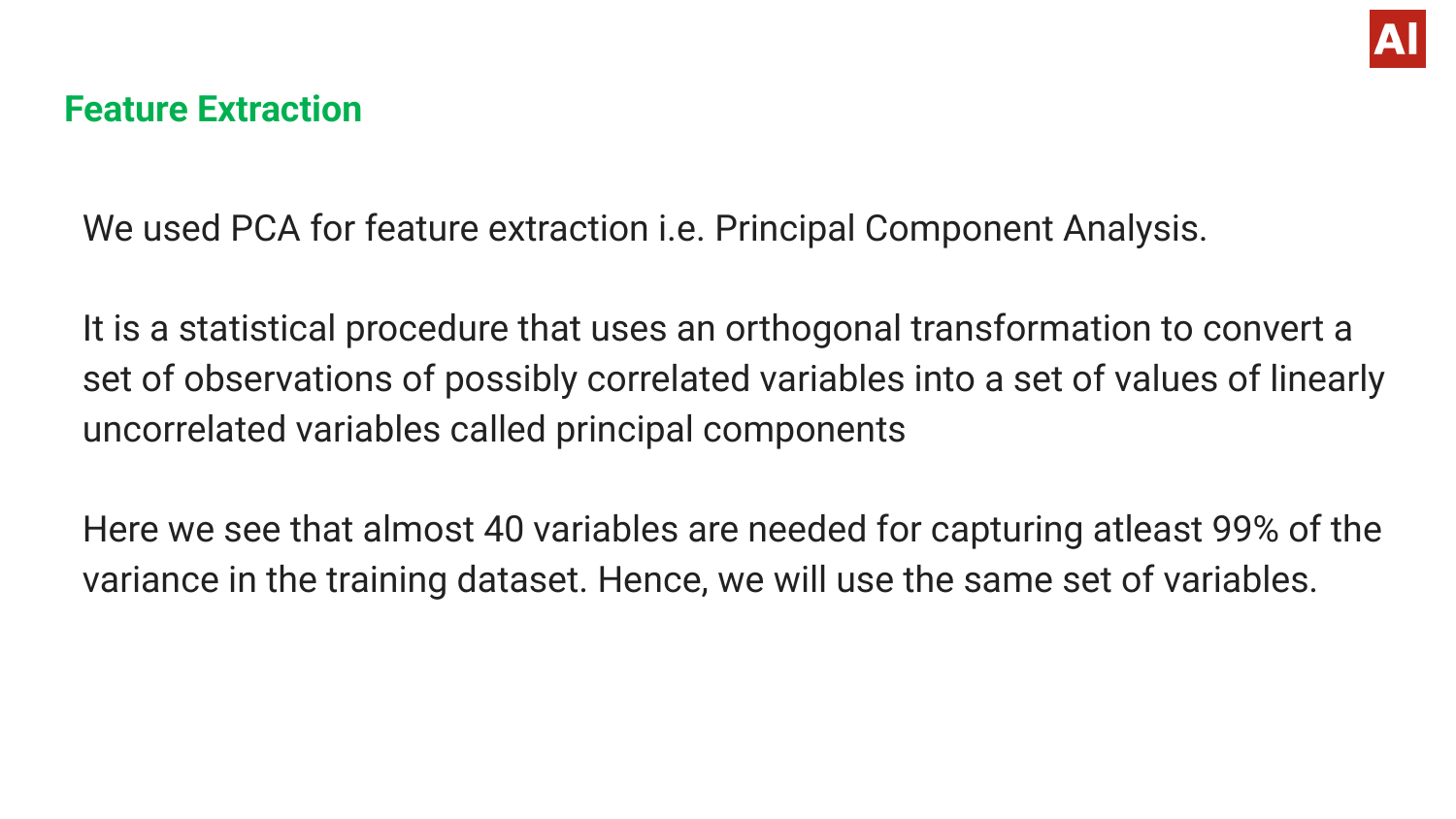

# Feature Extraction
We used PCA for feature extraction i.e. Principal Component Analysis.

It is a statistical procedure that uses an orthogonal transformation to convert a set of observations of possibly correlated variables into a set of values of linearly uncorrelated variables called principal components

Here we see that almost 40 variables are needed for capturing atleast 99% of the variance in the training dataset. Hence, we will use the same set of variables.